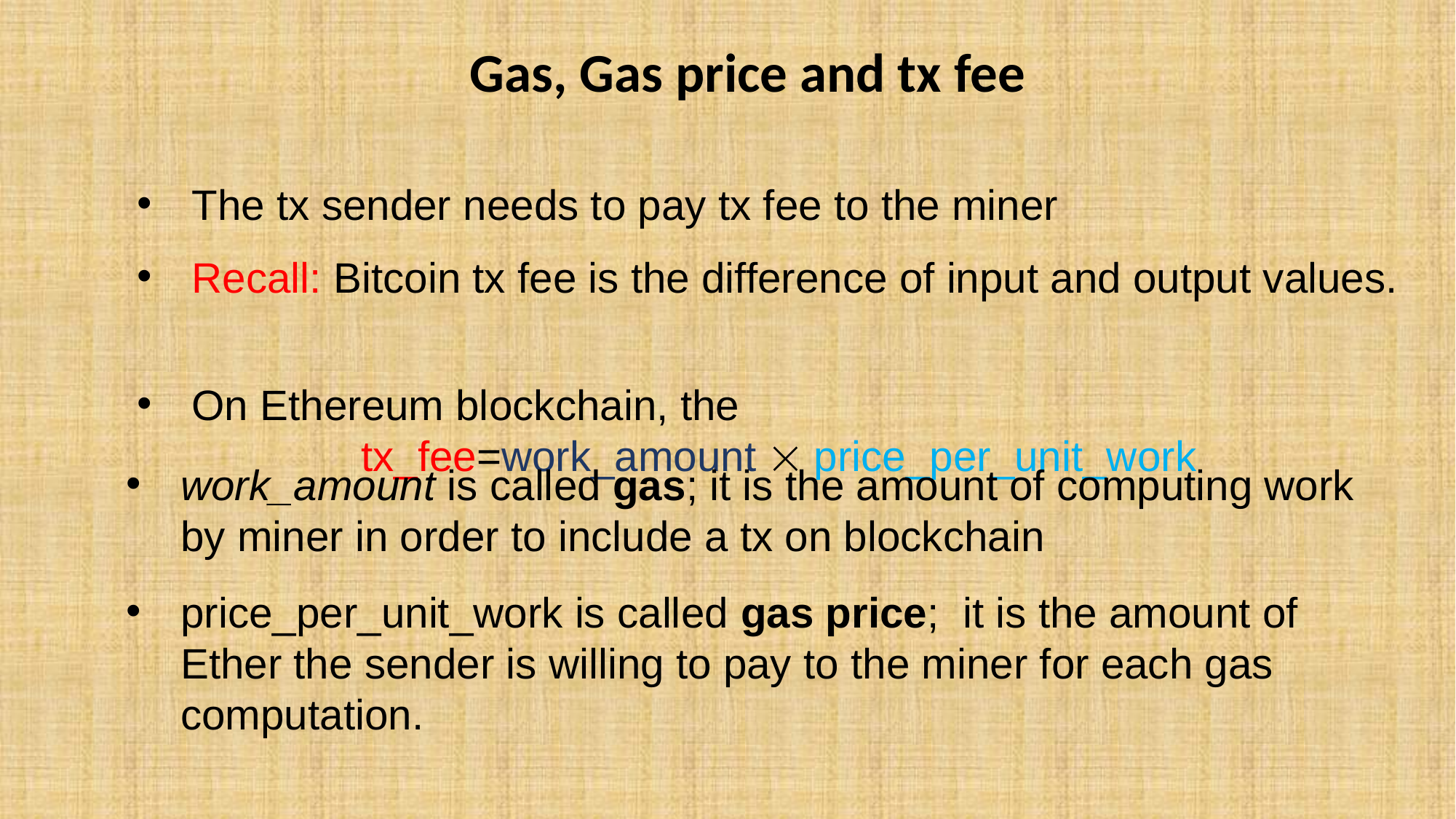

# Gas, Gas price and tx fee
The tx sender needs to pay tx fee to the miner

Recall: Bitcoin tx fee is the difference of input and output values.

On Ethereum blockchain, the
tx_fee=work_amount × price_per_unit_work
work_amount is called gas; it is the amount of computing work by miner in order to include a tx on blockchain

price_per_unit_work is called gas price;  it is the amount of Ether the sender is willing to pay to the miner for each gas computation.